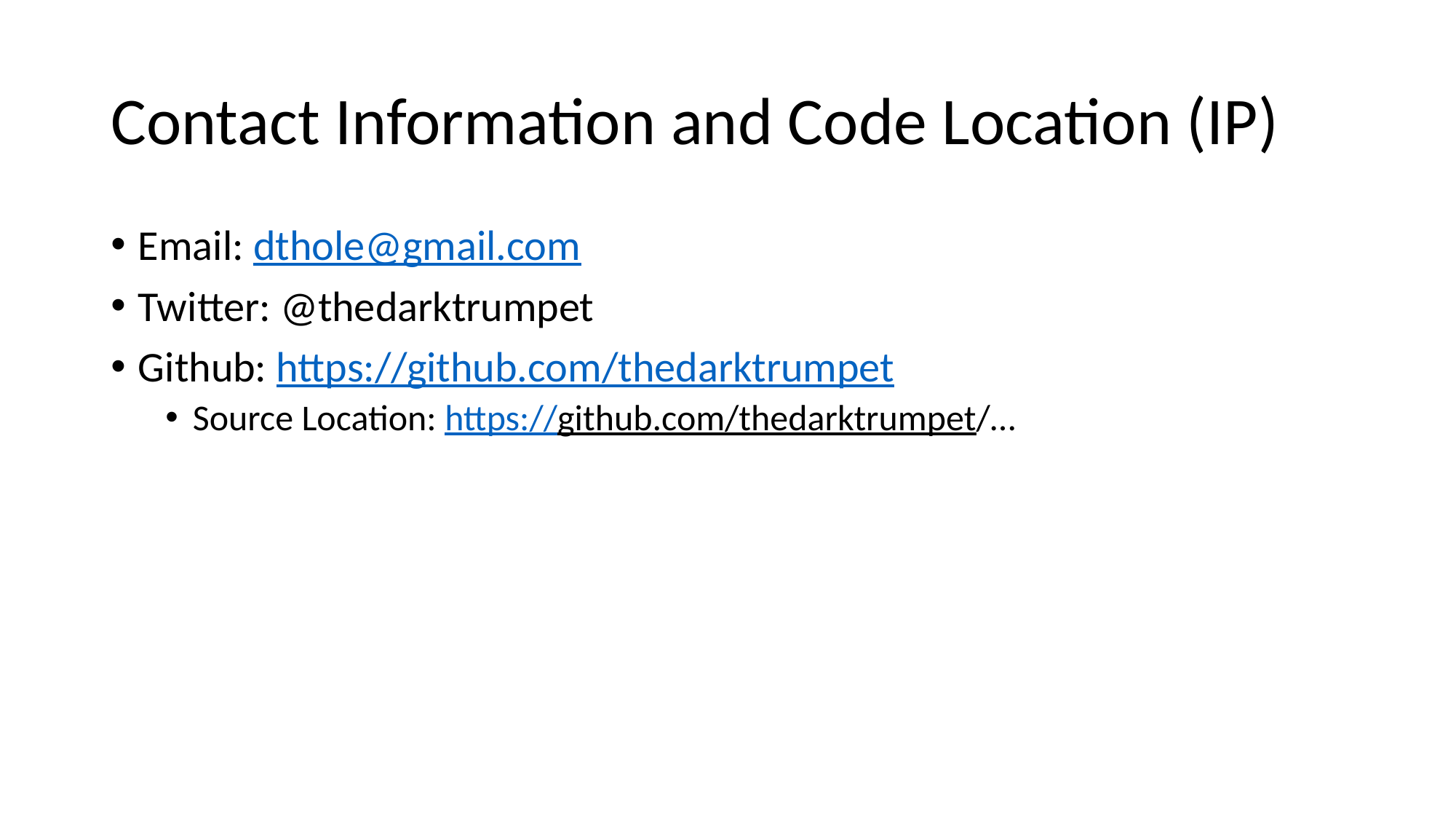

# Contact Information and Code Location (IP)
Email: dthole@gmail.com
Twitter: @thedarktrumpet
Github: https://github.com/thedarktrumpet
Source Location: https://github.com/thedarktrumpet/…